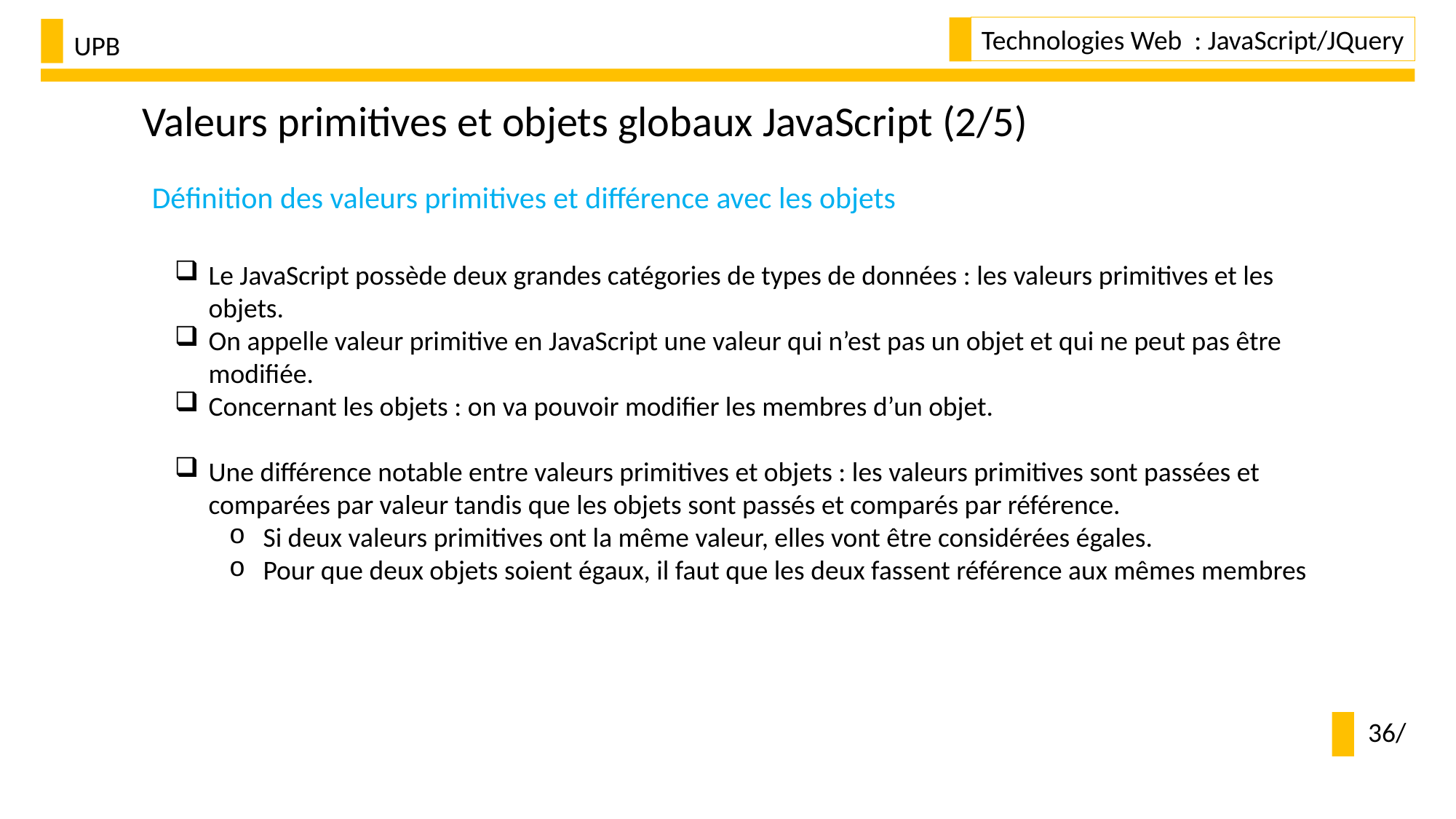

Technologies Web  : JavaScript/JQuery

UPB

Valeurs primitives et objets globaux JavaScript (2/5)
Définition des valeurs primitives et différence avec les objets
Le JavaScript possède deux grandes catégories de types de données : les valeurs primitives et les objets.
On appelle valeur primitive en JavaScript une valeur qui n’est pas un objet et qui ne peut pas être modifiée.
Concernant les objets : on va pouvoir modifier les membres d’un objet.

Une différence notable entre valeurs primitives et objets : les valeurs primitives sont passées et comparées par valeur tandis que les objets sont passés et comparés par référence.
Si deux valeurs primitives ont la même valeur, elles vont être considérées égales.
Pour que deux objets soient égaux, il faut que les deux fassent référence aux mêmes membres

36/